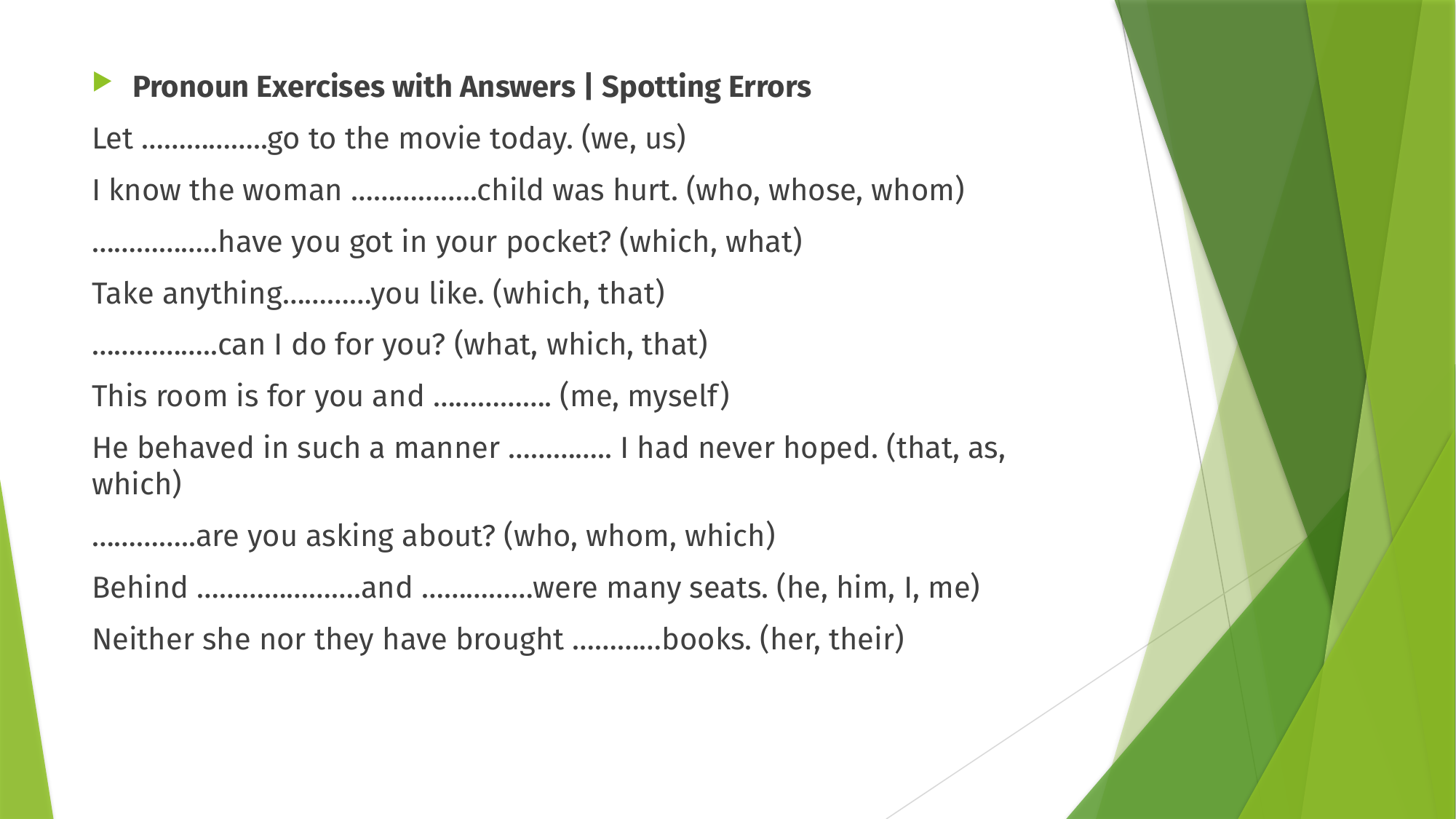

Pronoun Exercises with Answers | Spotting Errors
Let ……………..go to the movie today. (we, us)
I know the woman ……………..child was hurt. (who, whose, whom)
……………..have you got in your pocket? (which, what)
Take anything…………you like. (which, that)
……………..can I do for you? (what, which, that)
This room is for you and ……………. (me, myself)
He behaved in such a manner ………….. I had never hoped. (that, as, which)
…………..are you asking about? (who, whom, which)
Behind ………………….and ……………were many seats. (he, him, I, me)
Neither she nor they have brought …………books. (her, their)